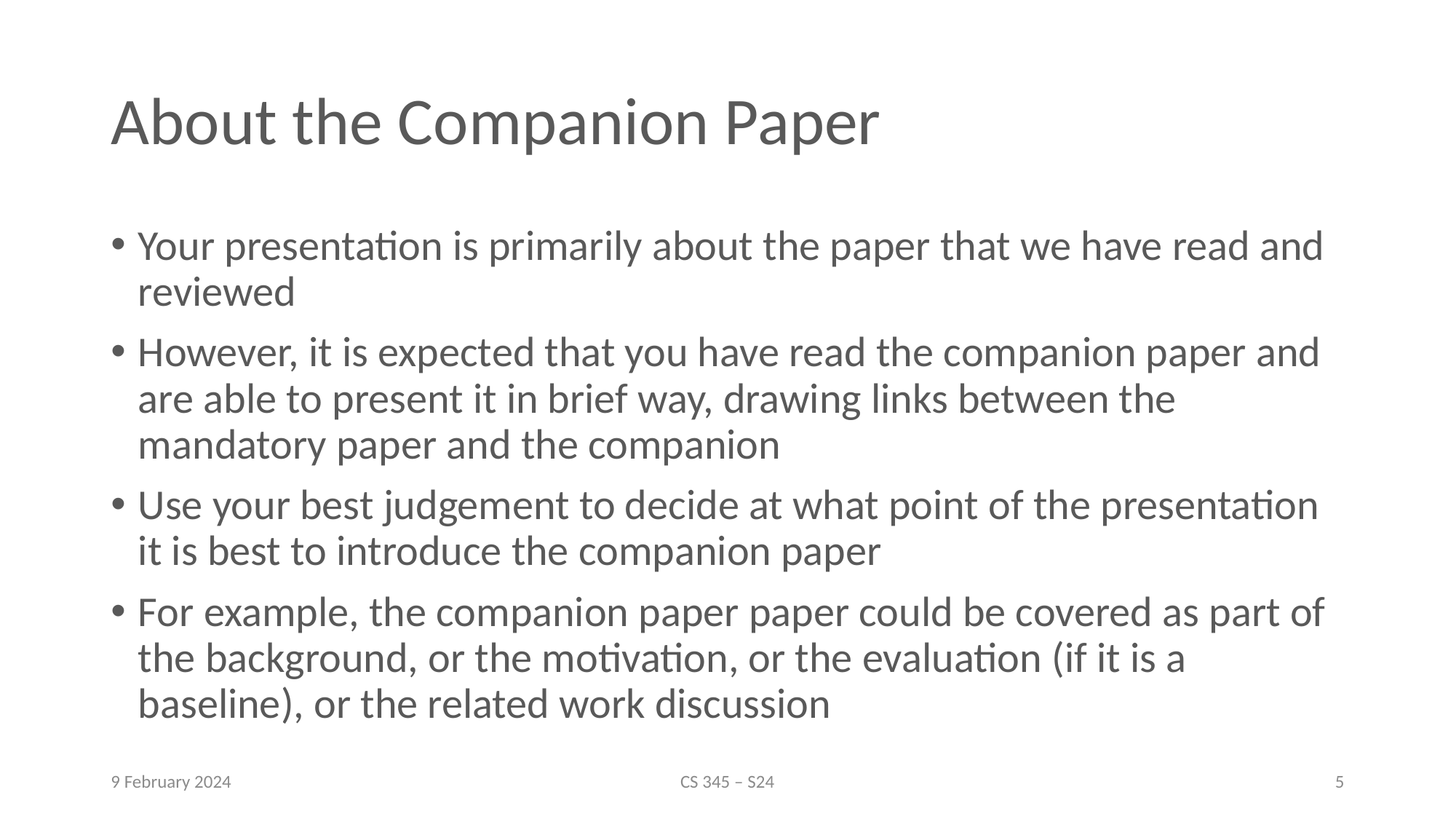

# About the Companion Paper
Your presentation is primarily about the paper that we have read and reviewed
However, it is expected that you have read the companion paper and are able to present it in brief way, drawing links between the mandatory paper and the companion
Use your best judgement to decide at what point of the presentation it is best to introduce the companion paper
For example, the companion paper paper could be covered as part of the background, or the motivation, or the evaluation (if it is a baseline), or the related work discussion
9 February 2024
CS 345 – S24
5